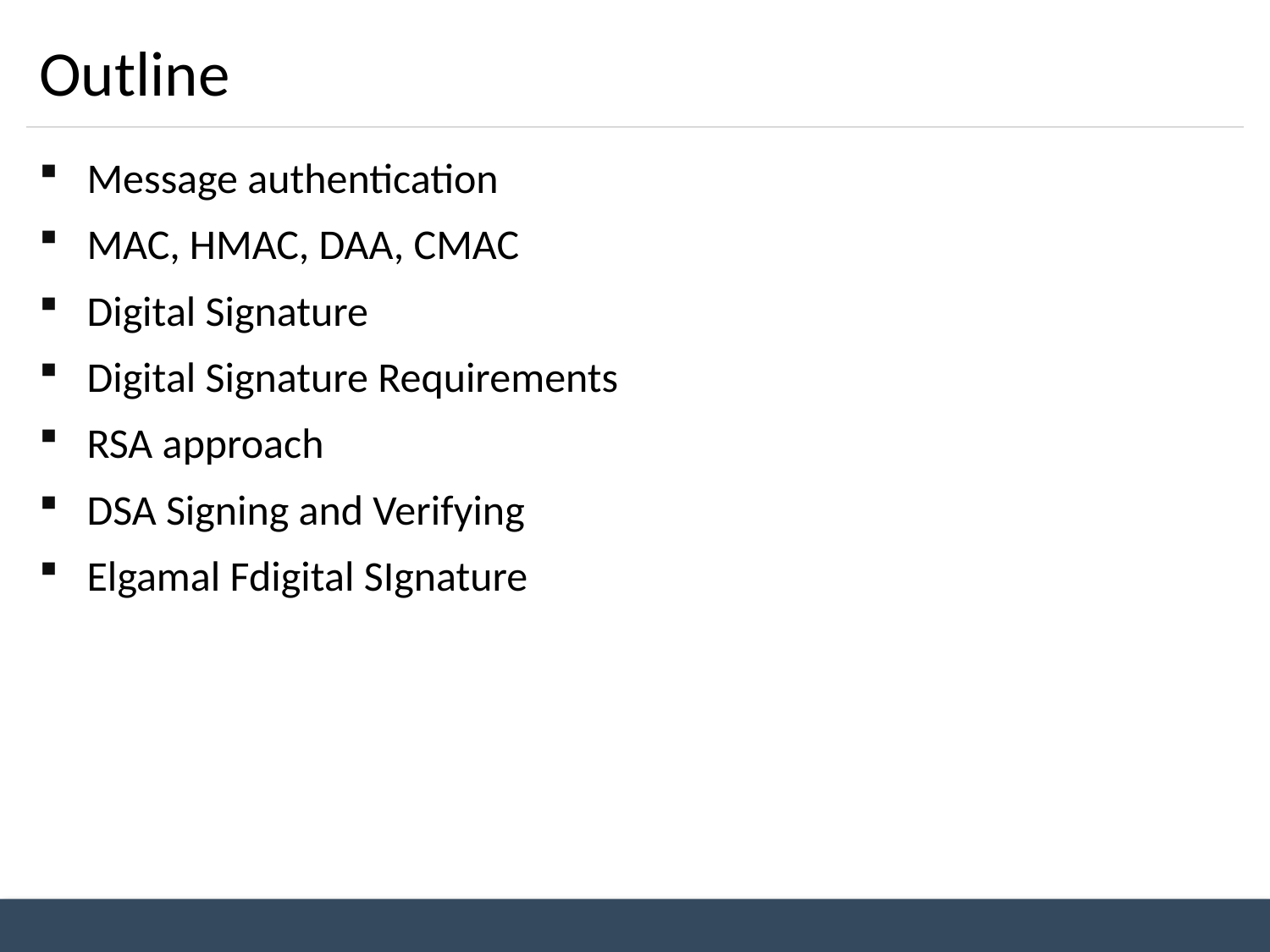

# Outline
Message authentication
MAC, HMAC, DAA, CMAC
Digital Signature
Digital Signature Requirements
RSA approach
DSA Signing and Verifying
Elgamal Fdigital SIgnature